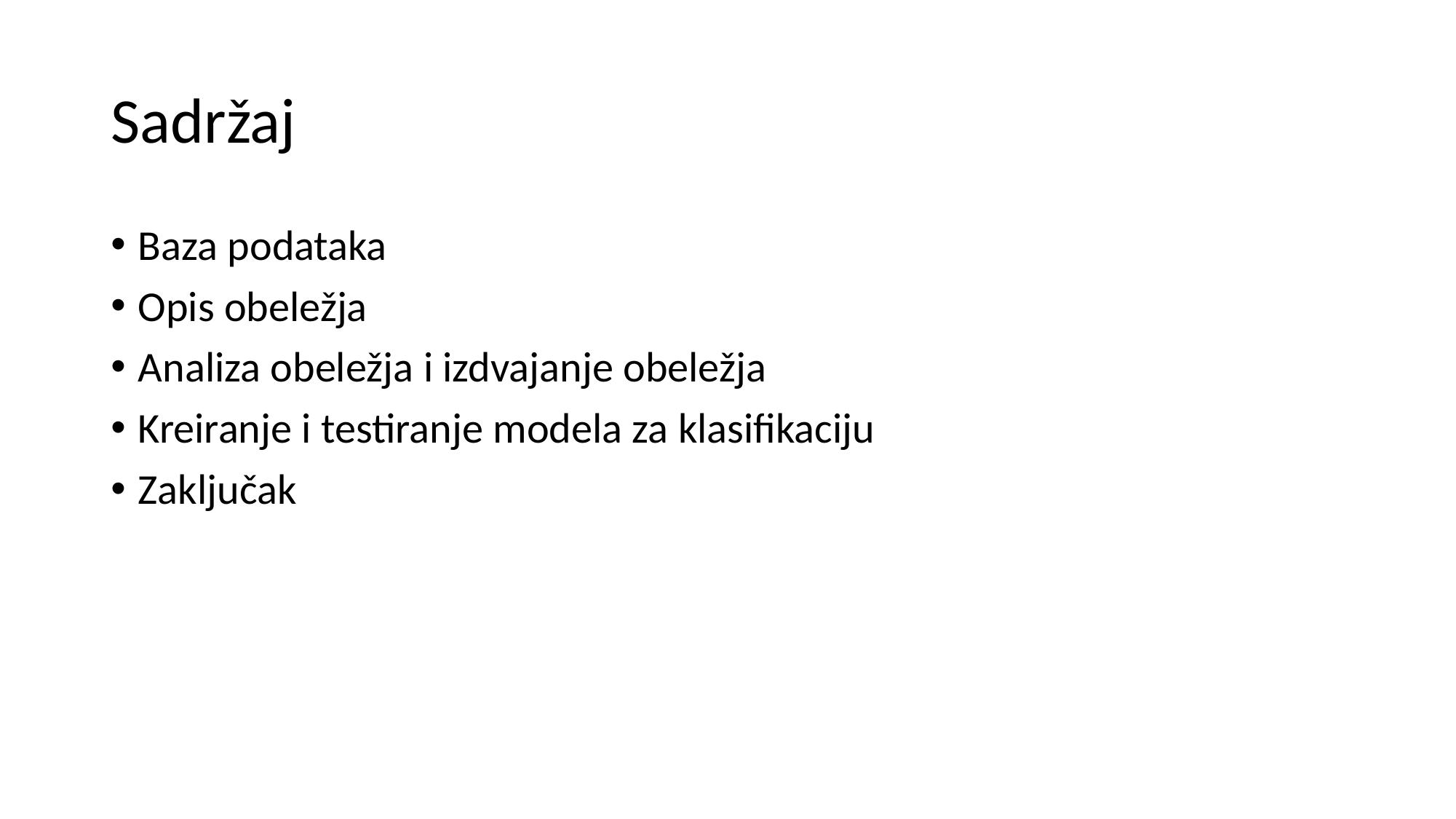

# Sadržaj
Baza podataka
Opis obeležja
Analiza obeležja i izdvajanje obeležja
Kreiranje i testiranje modela za klasifikaciju
Zaključak